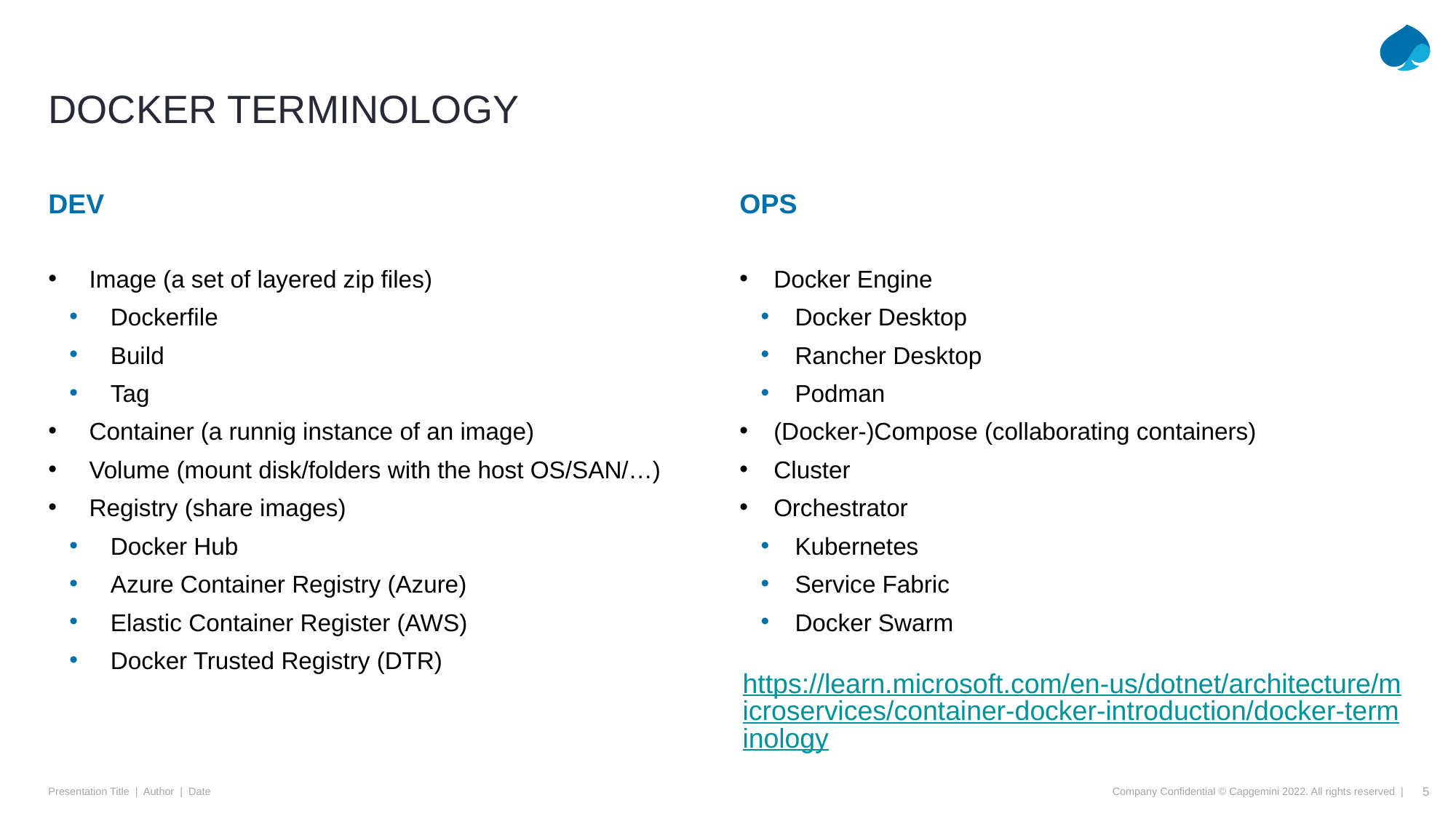

# Docker Terminology
DEV
OPS
Image (a set of layered zip files)
Dockerfile
Build
Tag
Container (a runnig instance of an image)
Volume (mount disk/folders with the host OS/SAN/…)
Registry (share images)
Docker Hub
Azure Container Registry (Azure)
Elastic Container Register (AWS)
Docker Trusted Registry (DTR)

Docker Engine
Docker Desktop
Rancher Desktop
Podman
(Docker-)Compose (collaborating containers)
Cluster
Orchestrator
Kubernetes
Service Fabric
Docker Swarm

https://learn.microsoft.com/en-us/dotnet/architecture/microservices/container-docker-introduction/docker-terminology